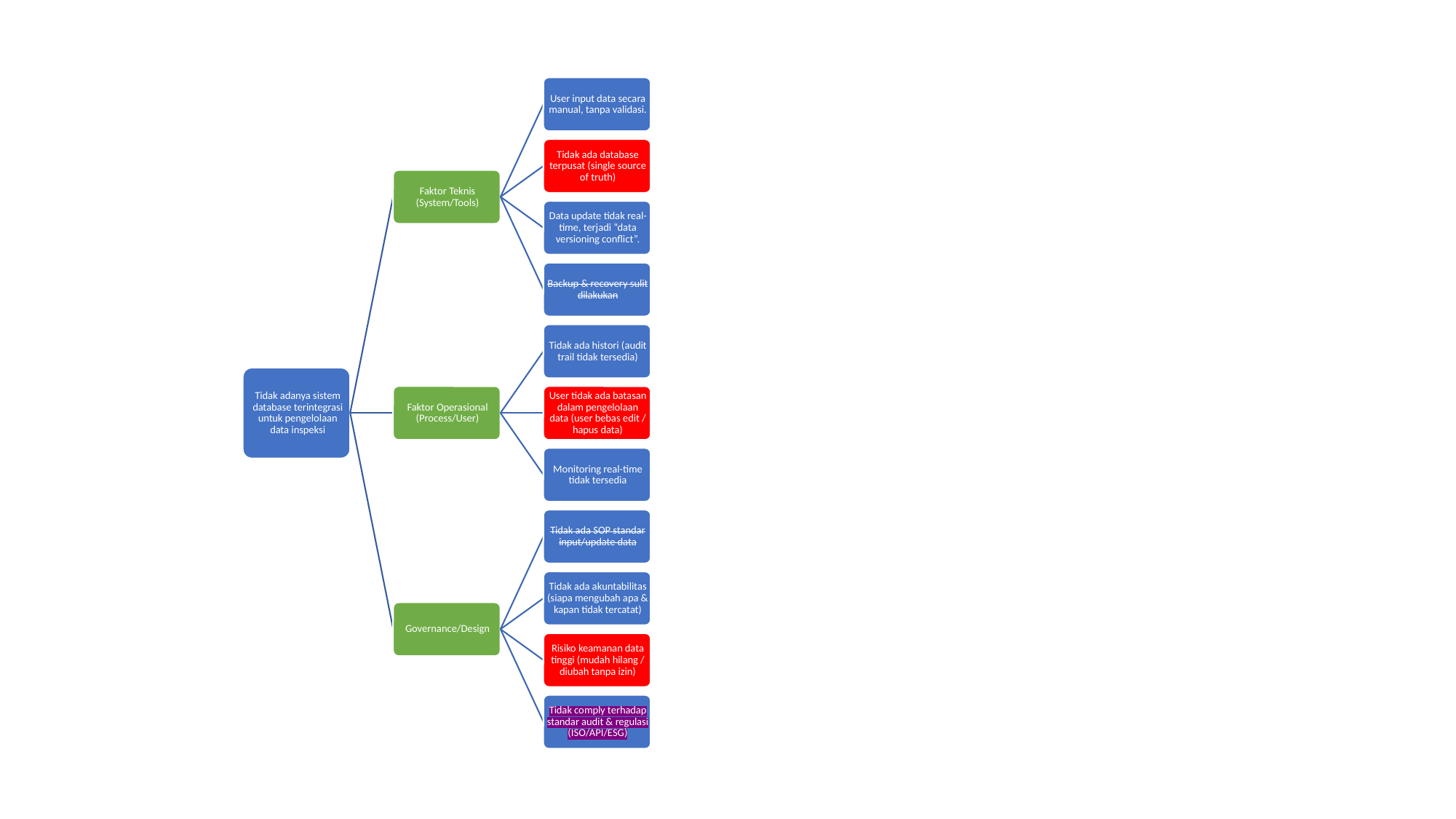

Tidak adanya sistem database terintegrasi untuk pengelolaan data inspeksi

Faktor Teknis (System/Tools)

User input data secara manual, tanpa validasi.

Tidak ada database terpusat (single source of truth)

Data update tidak real-time, terjadi “data versioning conflict”.

Backup & recovery sulit dilakukan

Faktor Operasional (Process/User)

Tidak ada histori (audit trail tidak tersedia)

User tidak ada batasan dalam pengelolaan data (user bebas edit / hapus data)

Monitoring real-time tidak tersedia

Governance/Design

Tidak ada SOP standar input/update data

Tidak ada akuntabilitas (siapa mengubah apa & kapan tidak tercatat)

Risiko keamanan data tinggi (mudah hilang / diubah tanpa izin)

Tidak comply terhadap standar audit & regulasi (ISO/API/ESG)